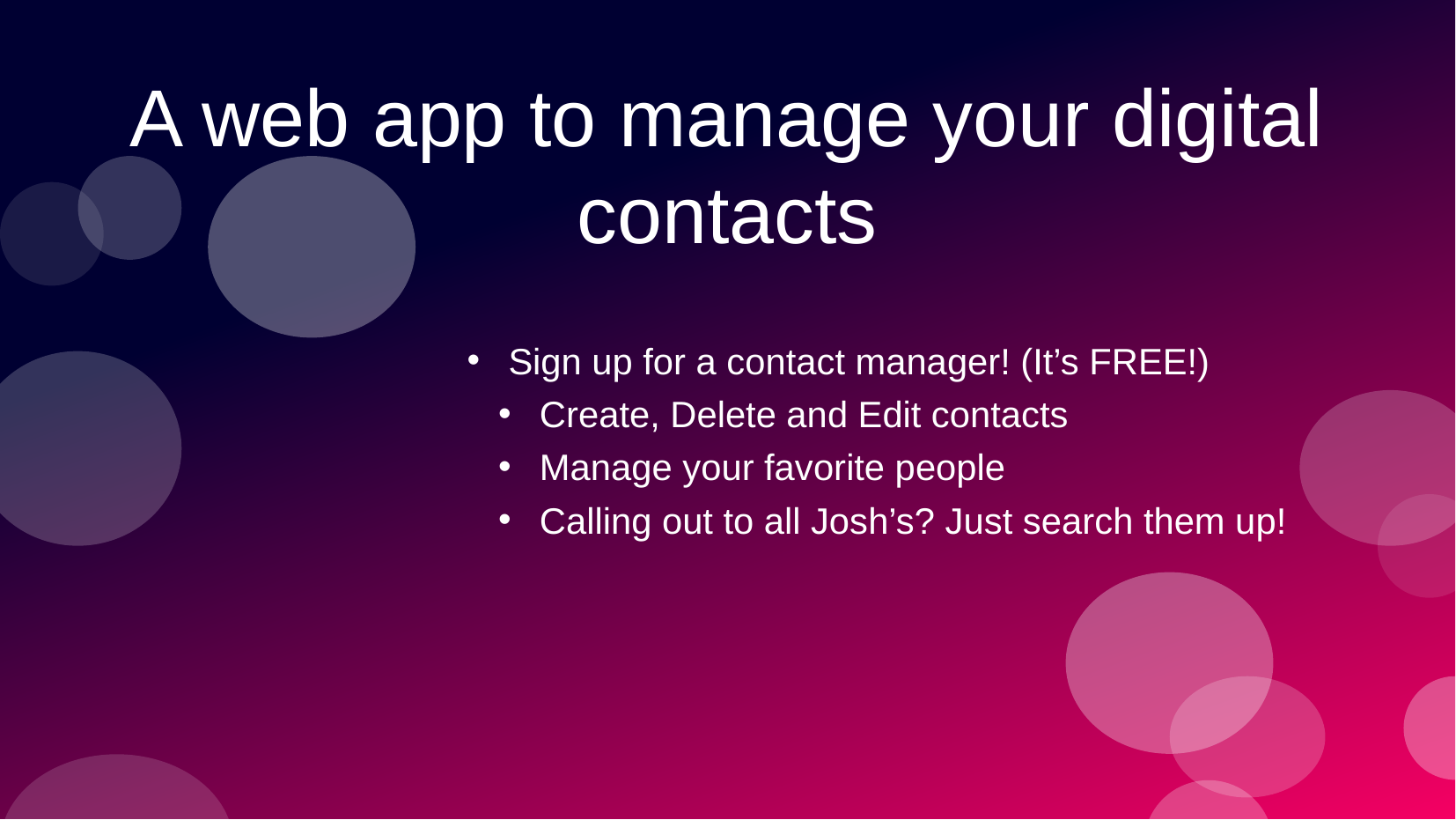

# A web app to manage your digital contacts
Sign up for a contact manager! (It’s FREE!)
Create, Delete and Edit contacts
Manage your favorite people
Calling out to all Josh’s? Just search them up!